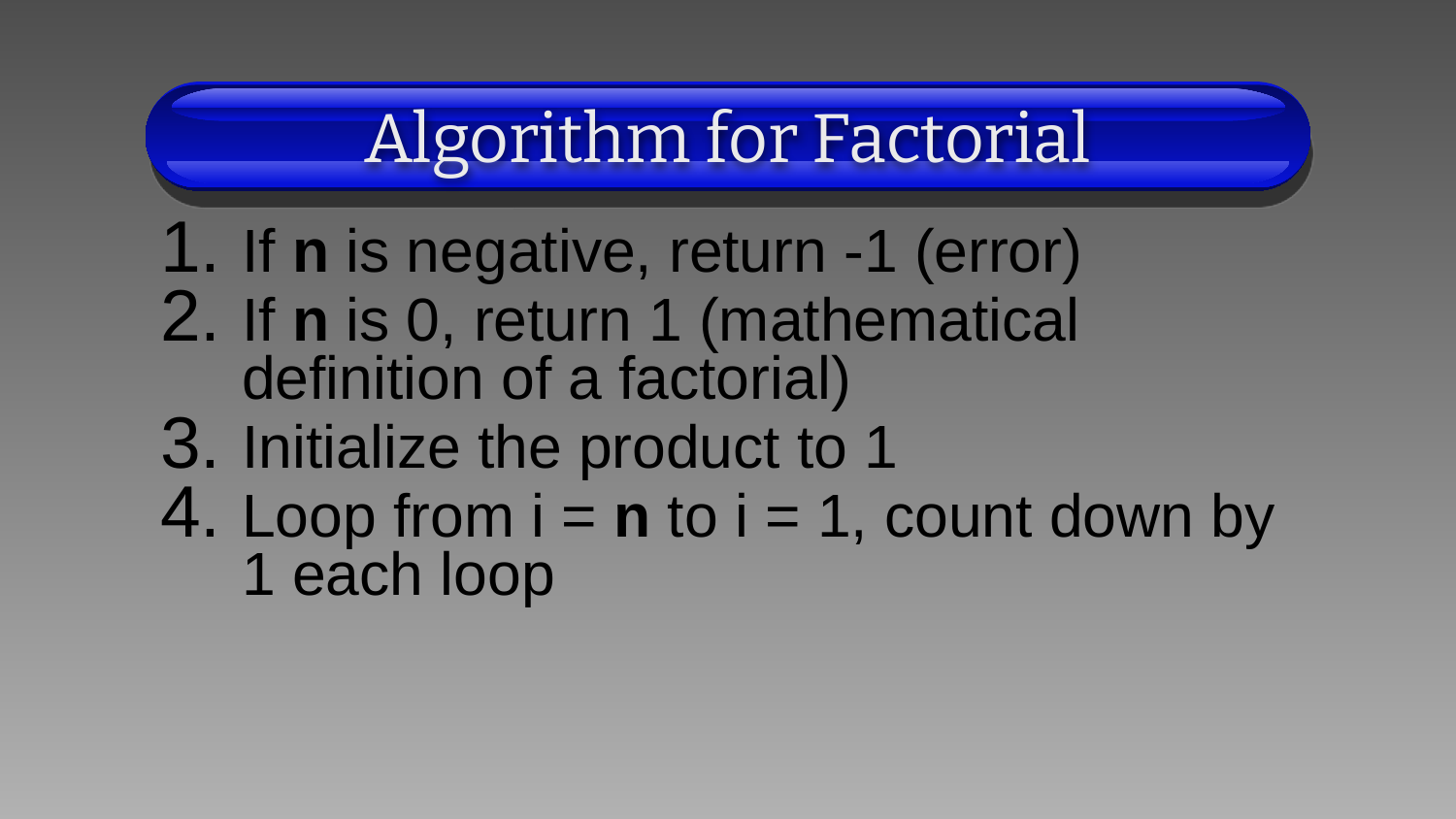

# Algorithm for Factorial
If n is negative, return -1 (error)
If n is 0, return 1 (mathematical definition of a factorial)
Initialize the product to 1
Loop from i = n to i = 1, count down by 1 each loop